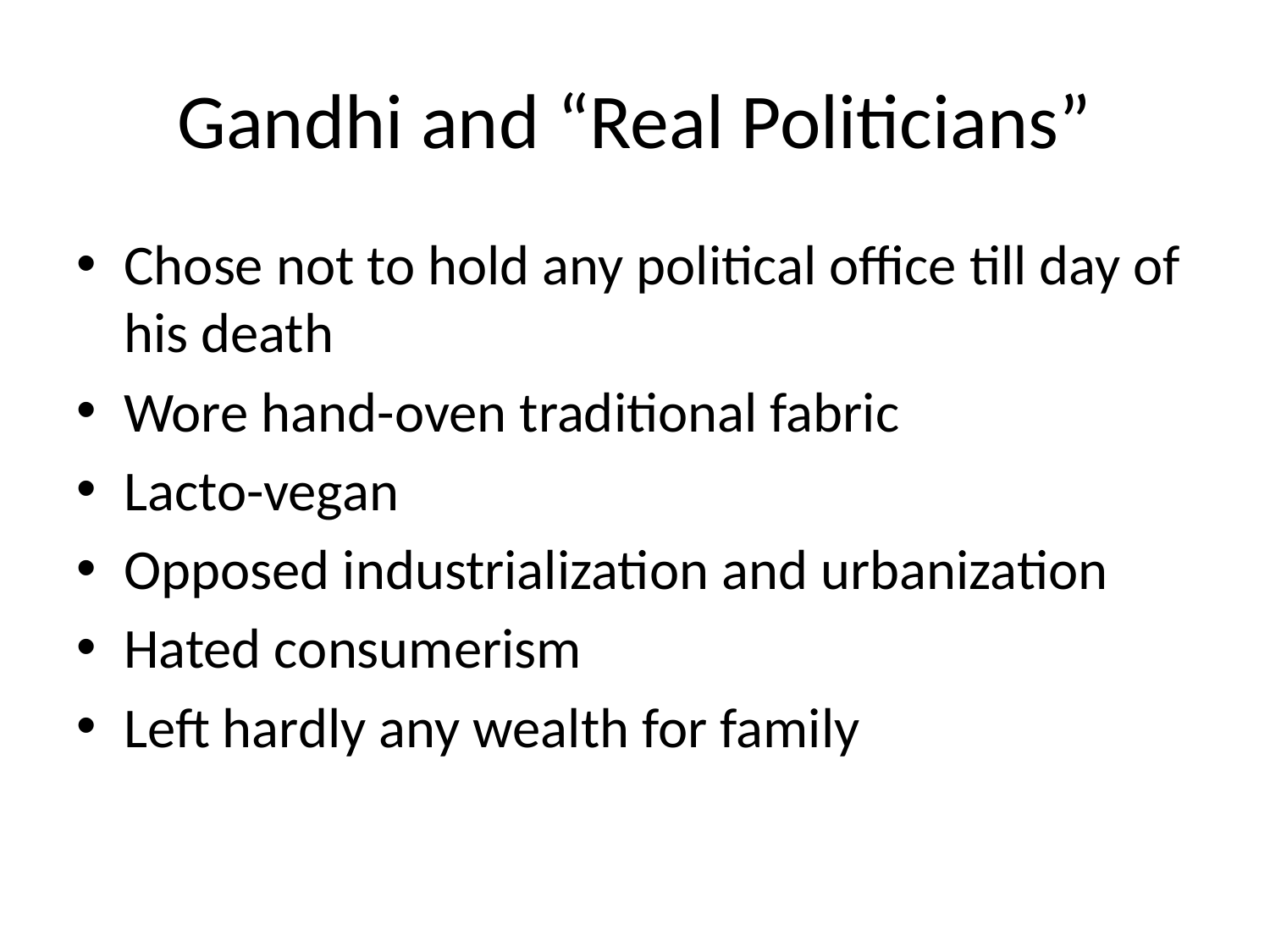

# Gandhi and “Real Politicians”
Chose not to hold any political office till day of his death
Wore hand-oven traditional fabric
Lacto-vegan
Opposed industrialization and urbanization
Hated consumerism
Left hardly any wealth for family